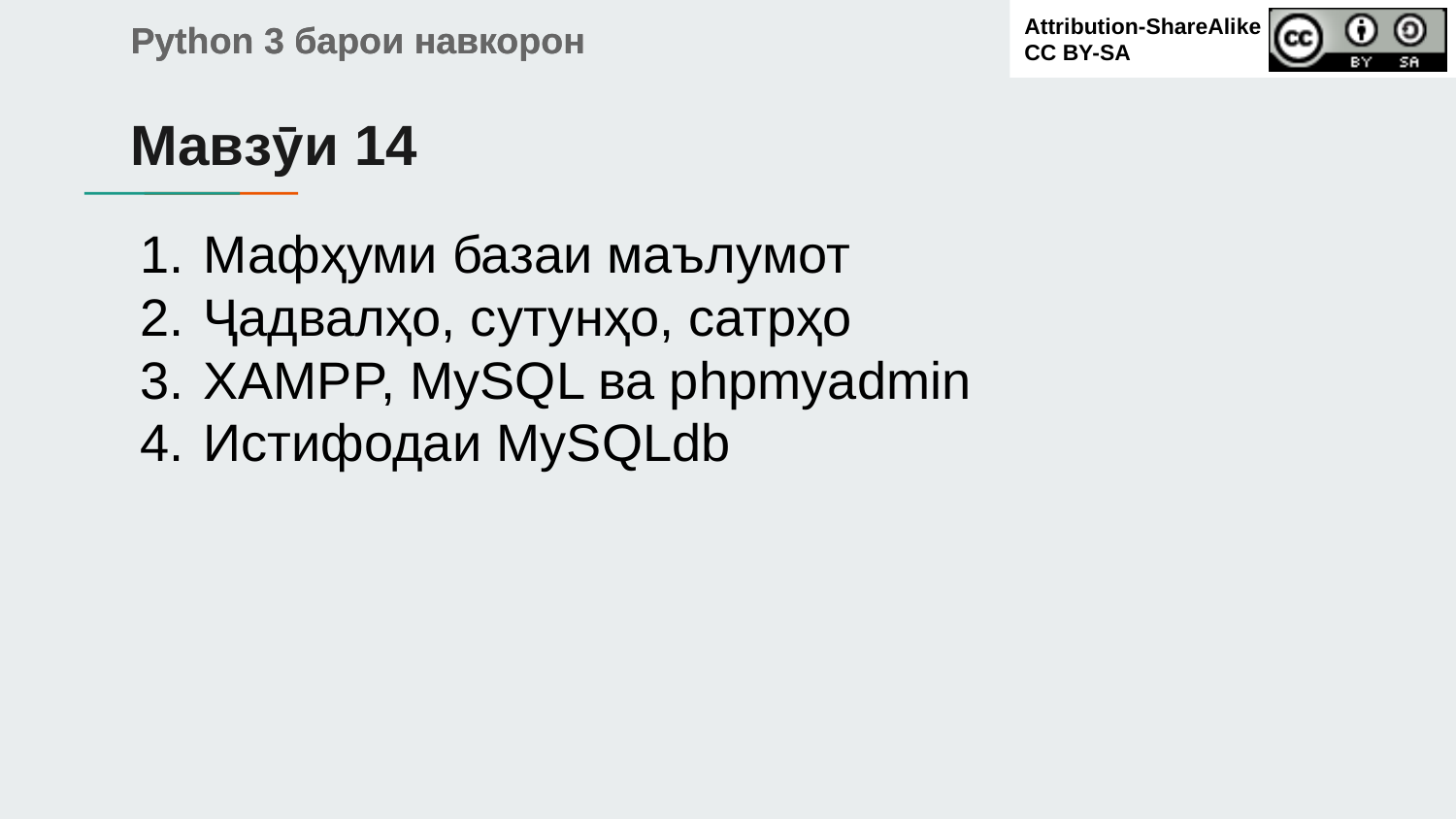

# Мавзӯи 14
Мафҳуми базаи маълумот
Ҷадвалҳо, сутунҳо, сатрҳо
XAMPP, MySQL ва phpmyadmin
Истифодаи MySQLdb